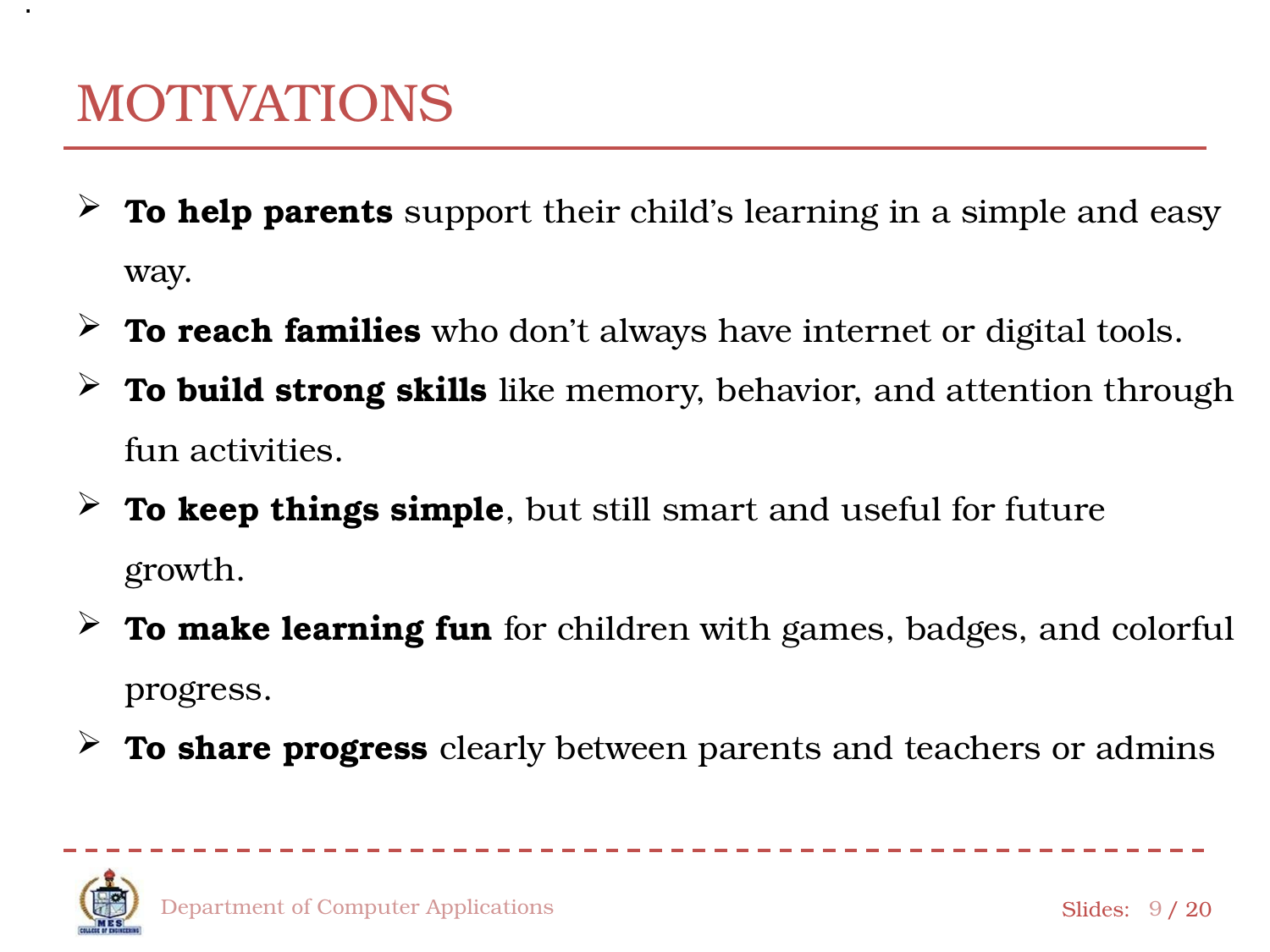

.
# MOTIVATIONS
To help parents support their child’s learning in a simple and easy way.
To reach families who don’t always have internet or digital tools.
To build strong skills like memory, behavior, and attention through fun activities.
To keep things simple, but still smart and useful for future growth.
To make learning fun for children with games, badges, and colorful progress.
To share progress clearly between parents and teachers or admins

Department of Computer Applications
9